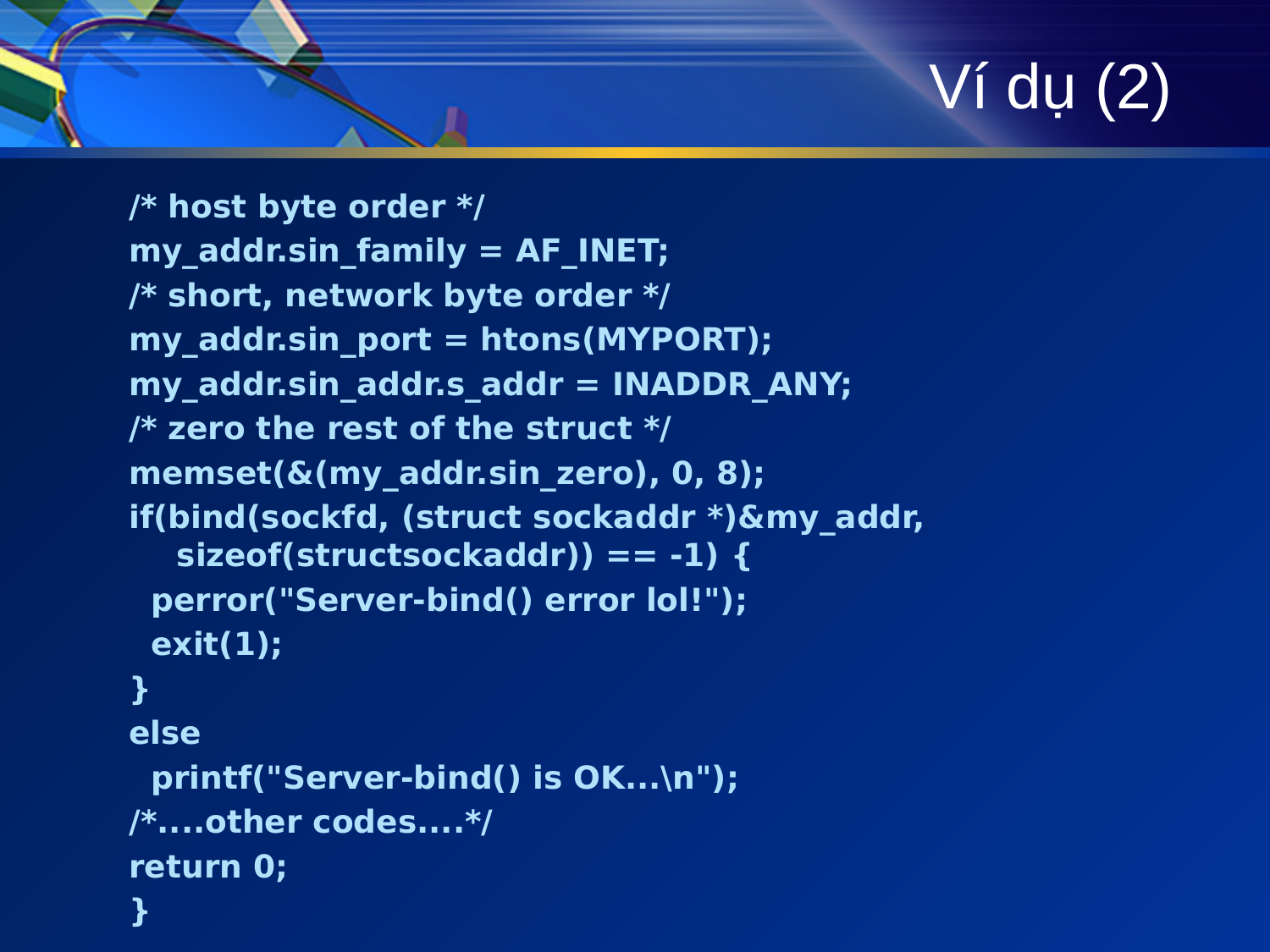

# Ví dụ (2)
/* host byte order */
my_addr.sin_family = AF_INET;
/* short, network byte order */
my_addr.sin_port = htons(MYPORT);
my_addr.sin_addr.s_addr = INADDR_ANY;
/* zero the rest of the struct */
memset(&(my_addr.sin_zero), 0, 8);
if(bind(sockfd, (struct sockaddr *)&my_addr, sizeof(structsockaddr)) == -1) {
  perror("Server-bind() error lol!");
  exit(1);
}
else
  printf("Server-bind() is OK...\n");
/*....other codes....*/
return 0;
}